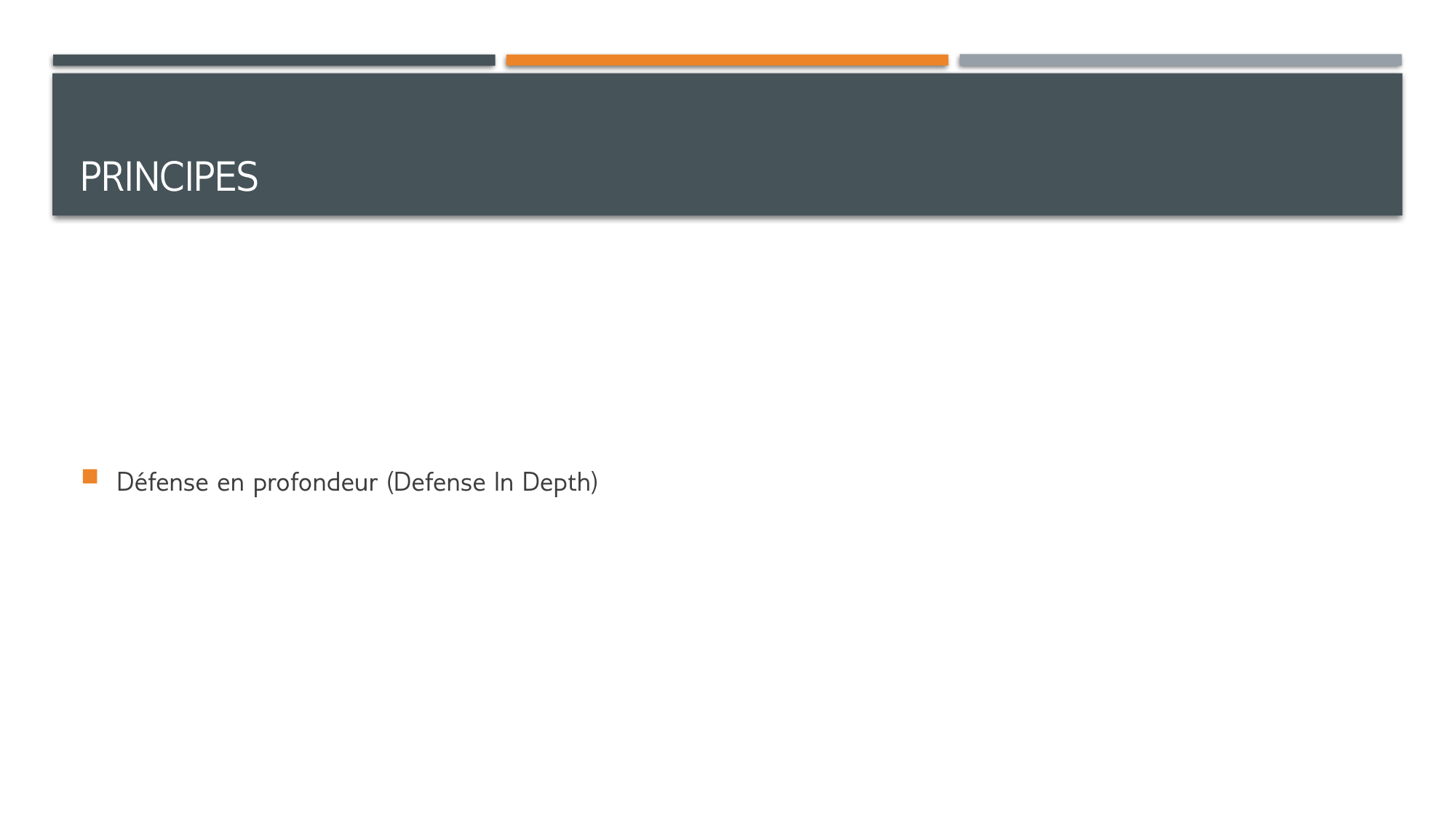

# principes
Défense en profondeur (Defense In Depth)